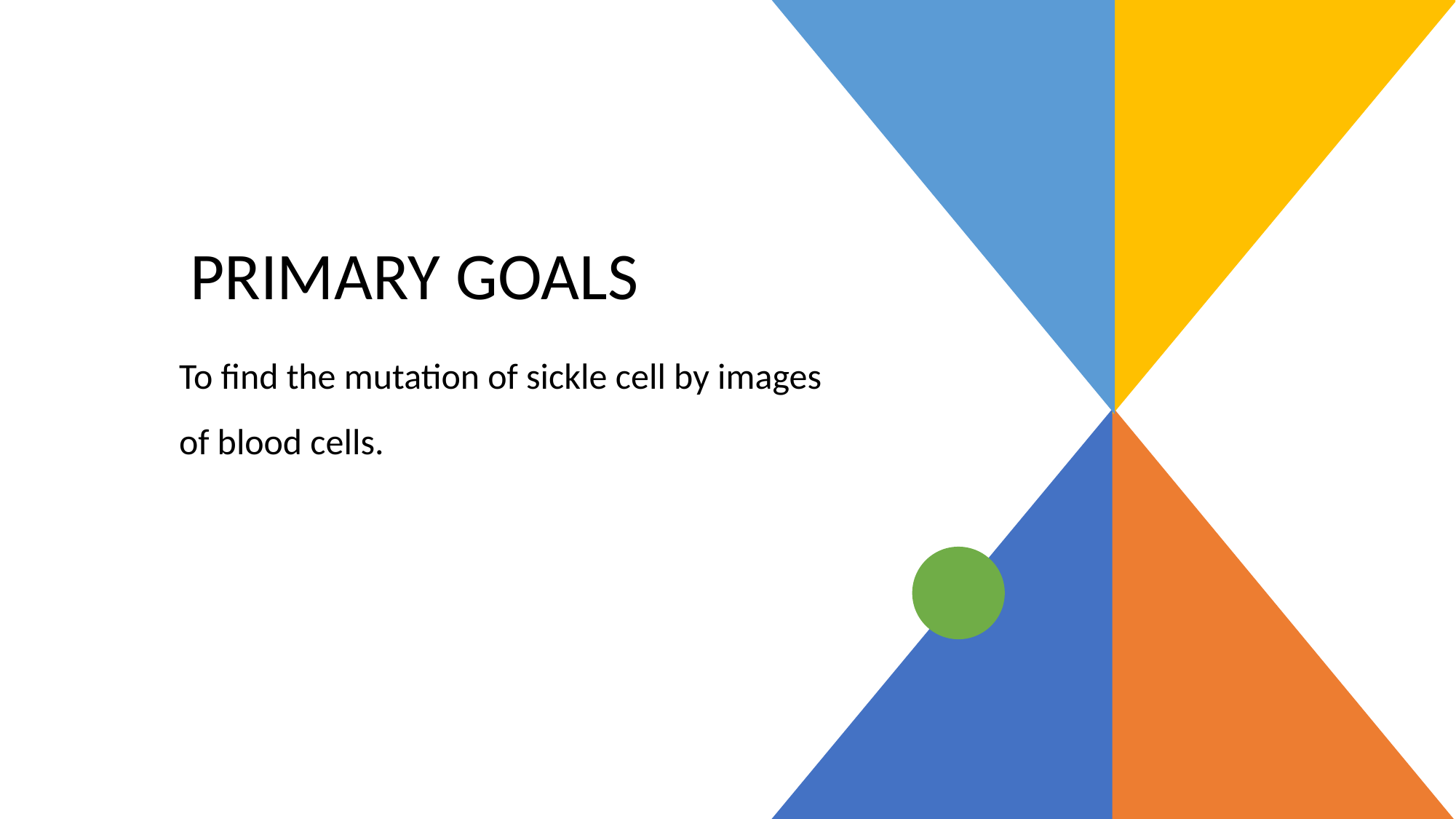

# PRIMARY GOALS
To find the mutation of sickle cell by images of blood cells.